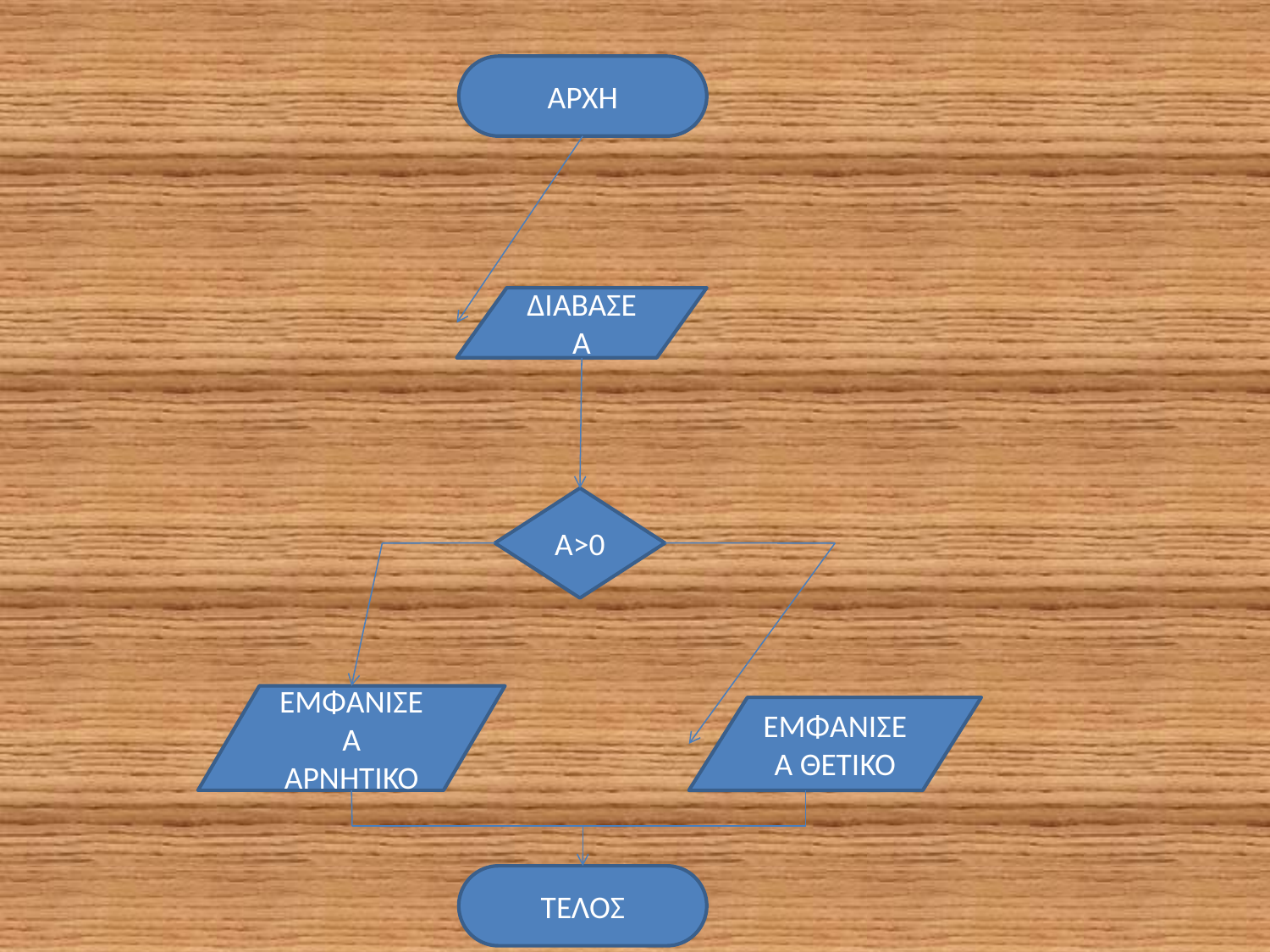

ΑΡΧΗ
ΔΙΑΒΑΣΕ Α
Α>0
ΕΜΦΑΝΙΣΕ Α ΑΡΝΗΤΙΚΟ
ΕΜΦΑΝΙΣΕ Α ΘΕΤΙΚΟ
ΤΕΛΟΣ